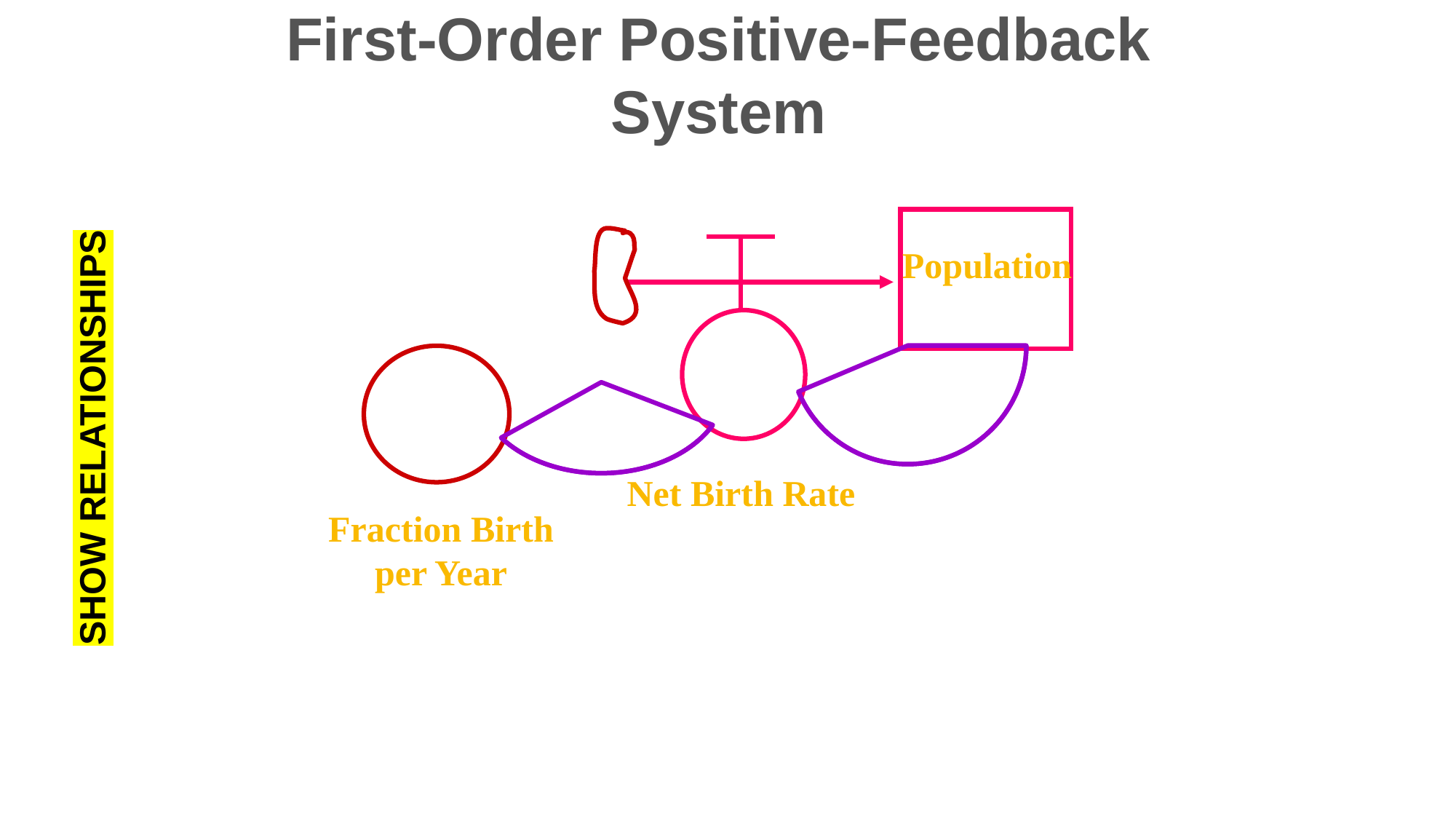

First-Order Positive-Feedback System
SHOW RELATIONSHIPS

Population

Net Birth Rate
Fraction Birth per Year